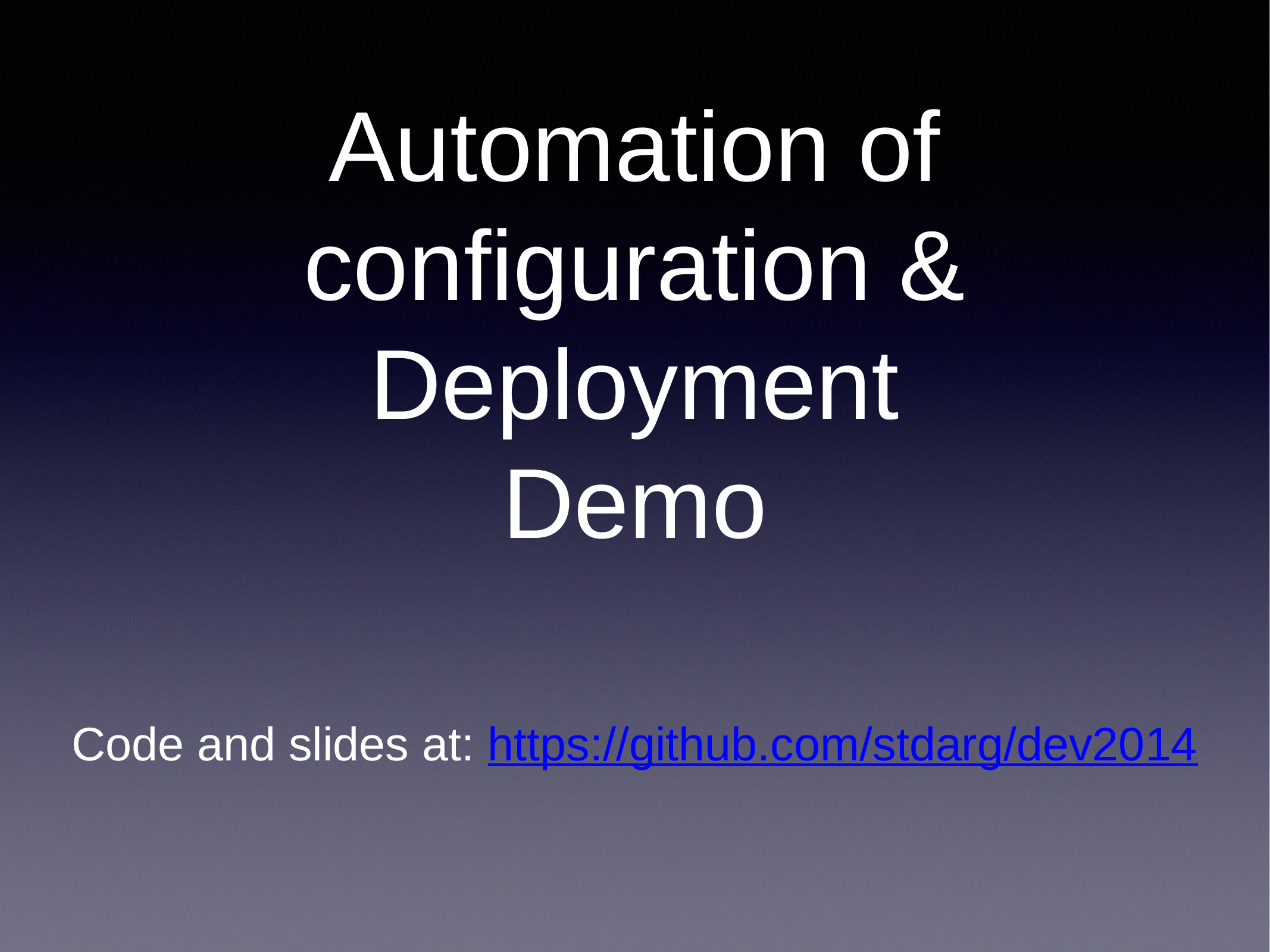

# Automation of configuration & Deployment
Demo
Code and slides at: https://github.com/stdarg/dev2014